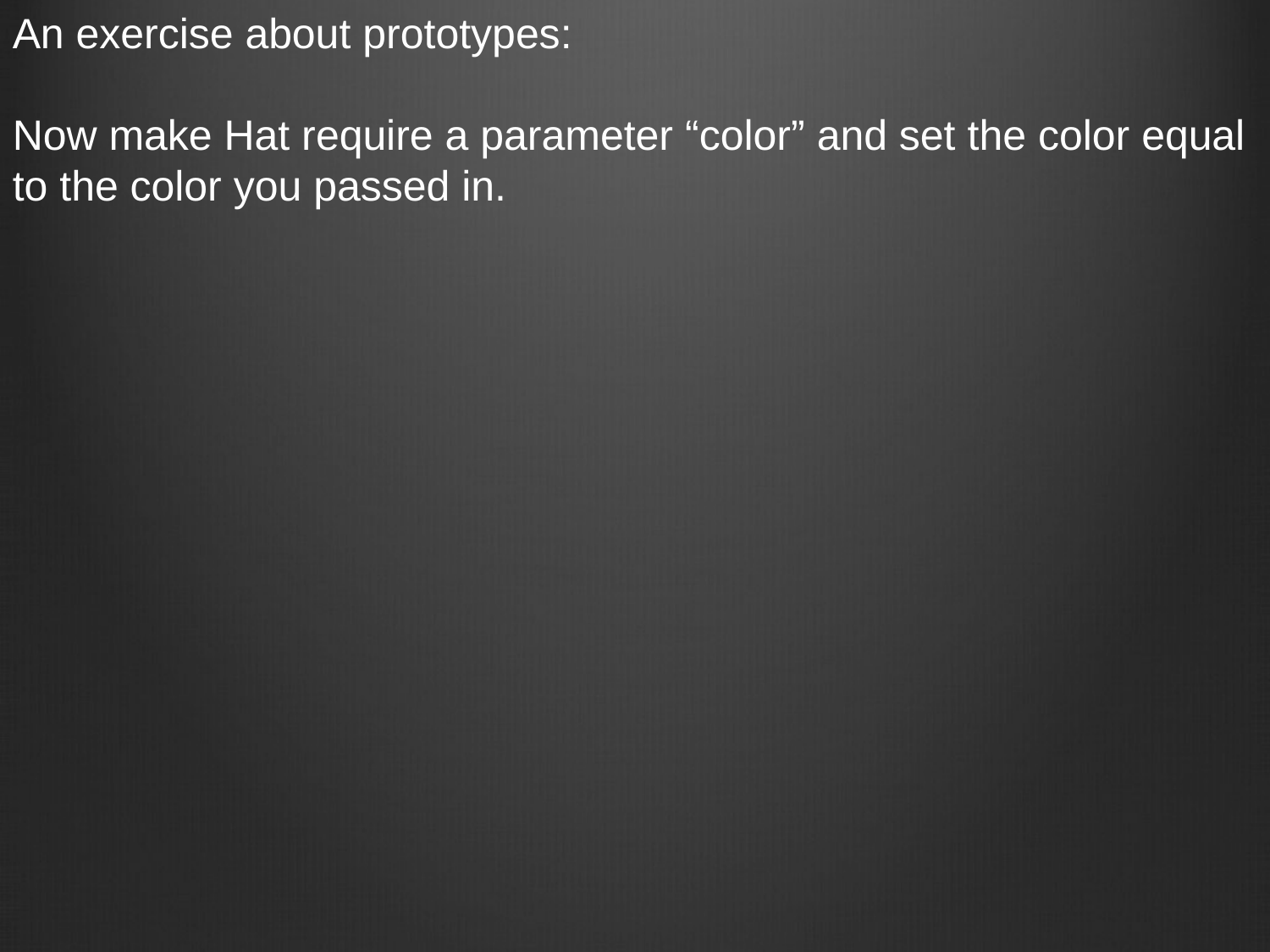

An exercise about prototypes:

Now make Hat require a parameter “color” and set the color equal to the color you passed in.